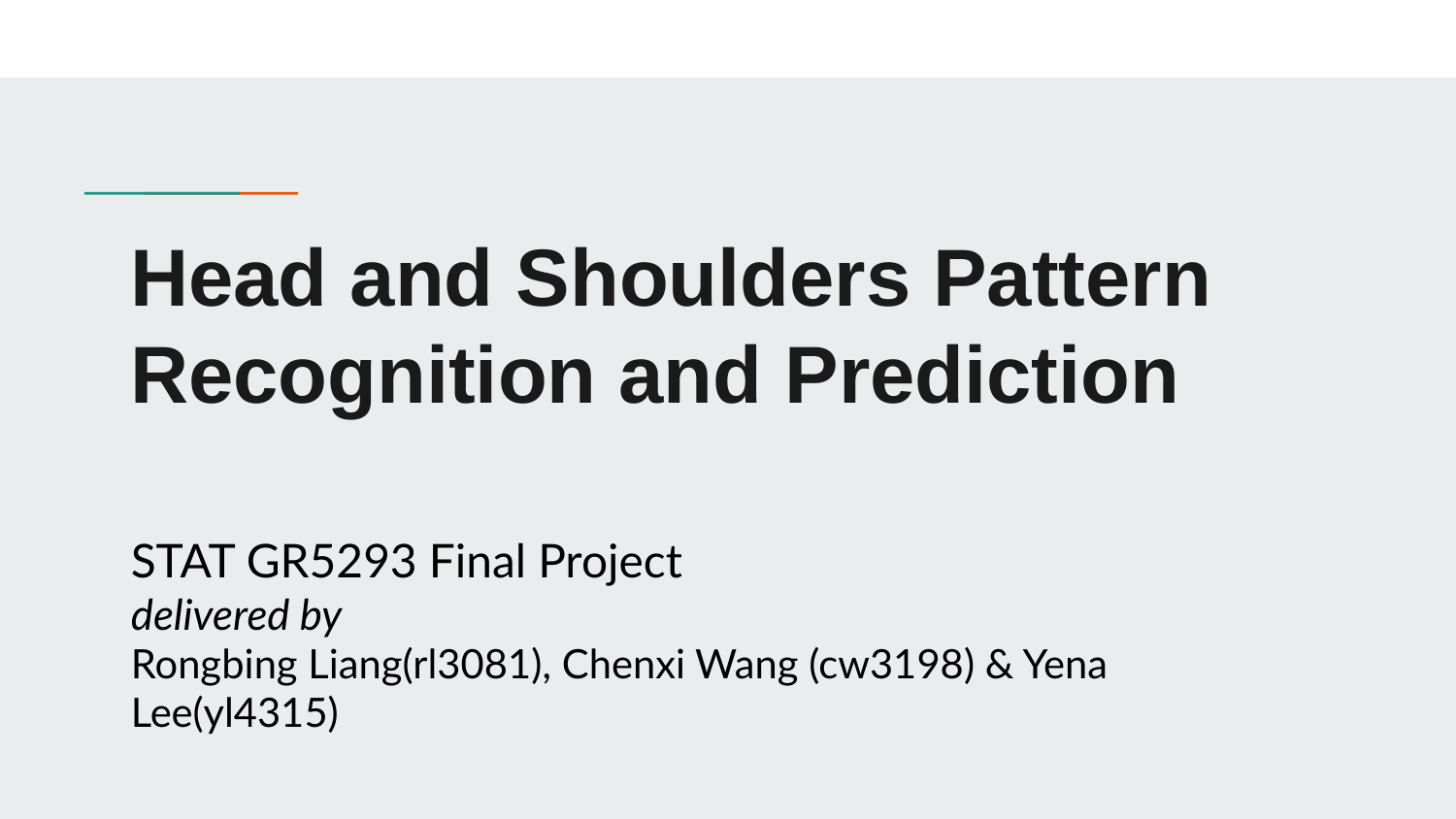

# Head and Shoulders Pattern Recognition and Prediction
STAT GR5293 Final Project
delivered by
Rongbing Liang(rl3081), Chenxi Wang (cw3198) & Yena Lee(yl4315)